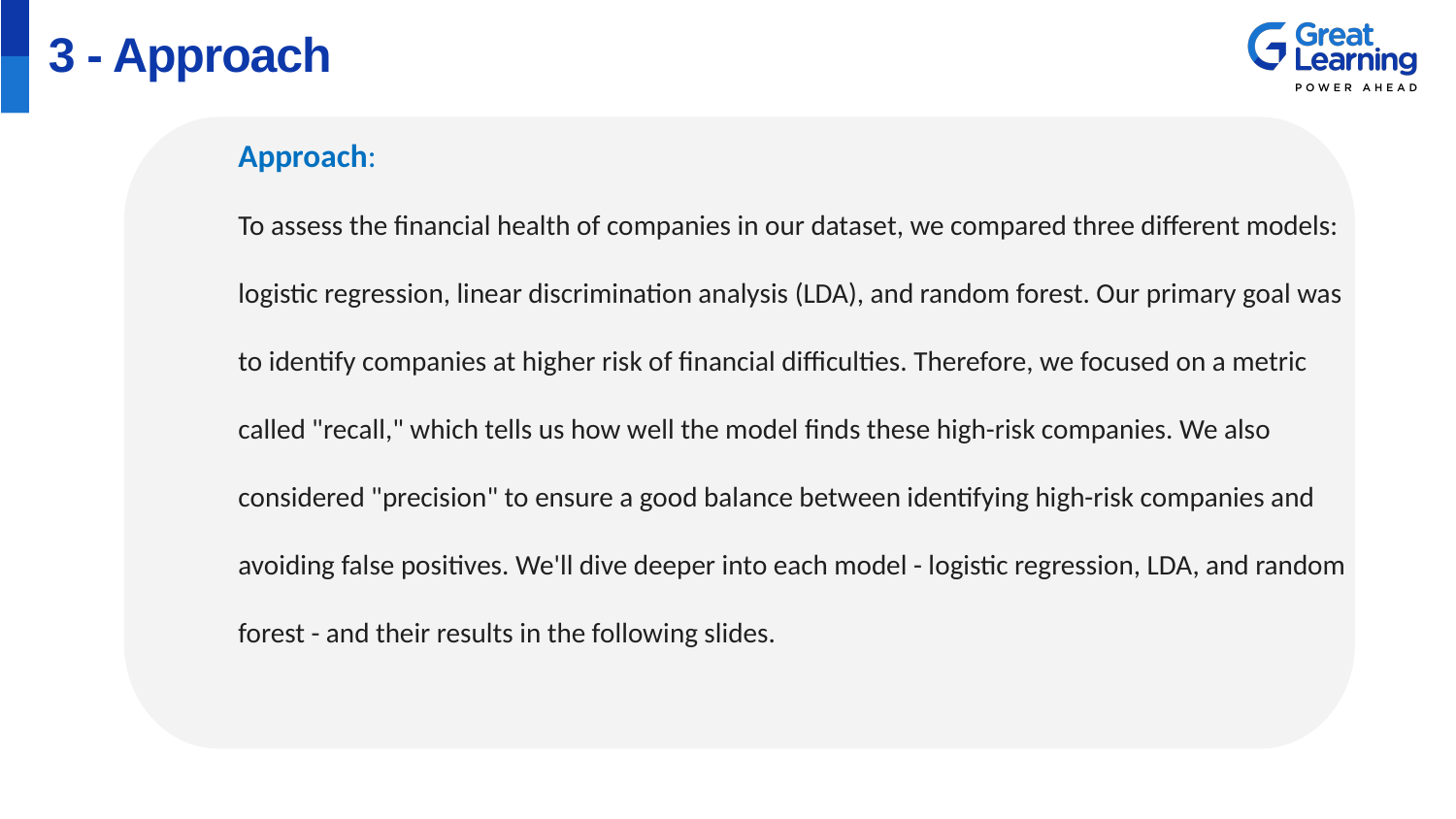

# 3 - Approach

Approach:
To assess the financial health of companies in our dataset, we compared three different models: logistic regression, linear discrimination analysis (LDA), and random forest. Our primary goal was to identify companies at higher risk of financial difficulties. Therefore, we focused on a metric called "recall," which tells us how well the model finds these high-risk companies. We also considered "precision" to ensure a good balance between identifying high-risk companies and avoiding false positives. We'll dive deeper into each model - logistic regression, LDA, and random forest - and their results in the following slides.